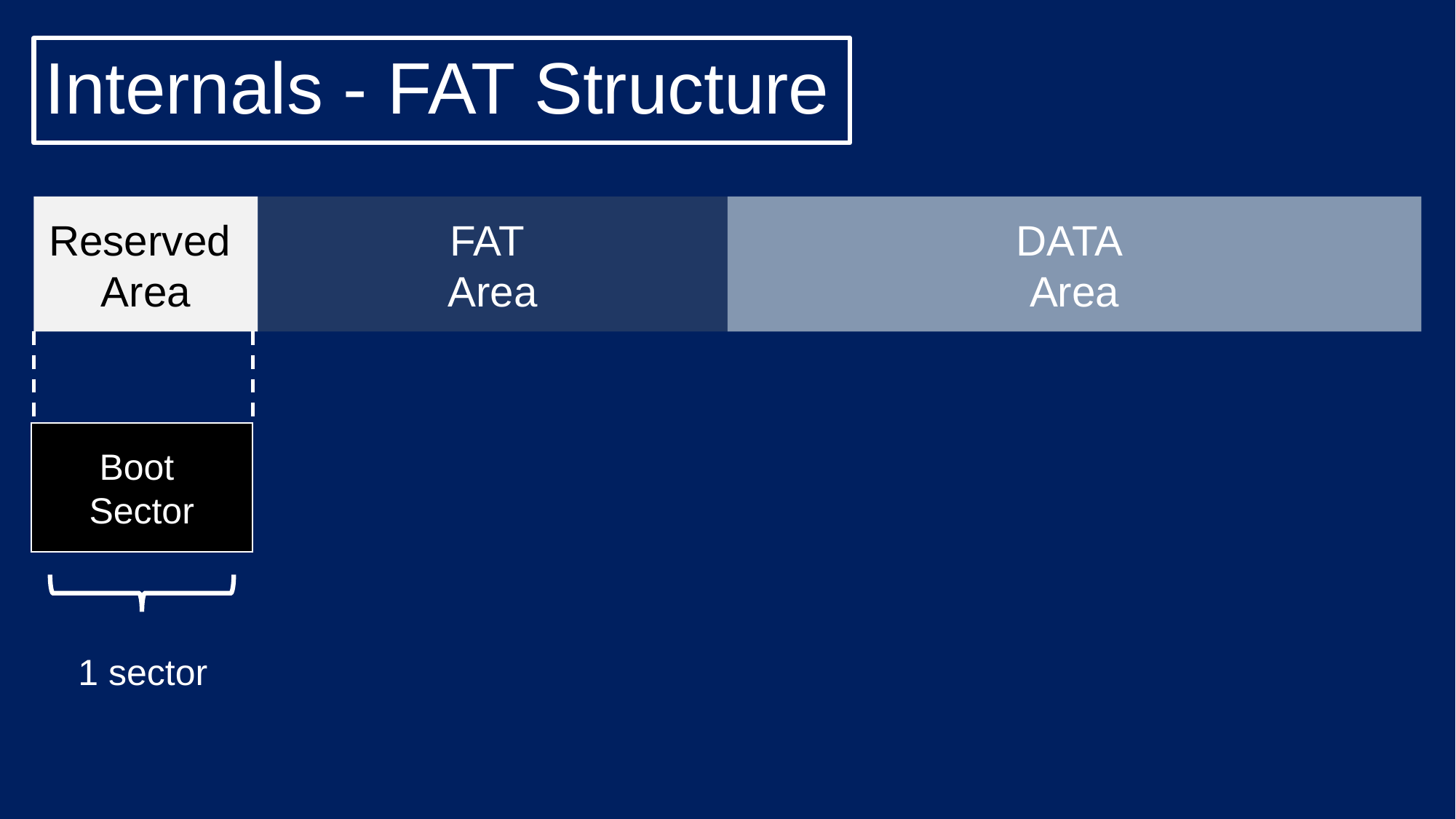

# Internals - FAT Structure
Reserved
Area
FAT
Area
DATA
Area
Boot
Sector

1 sector